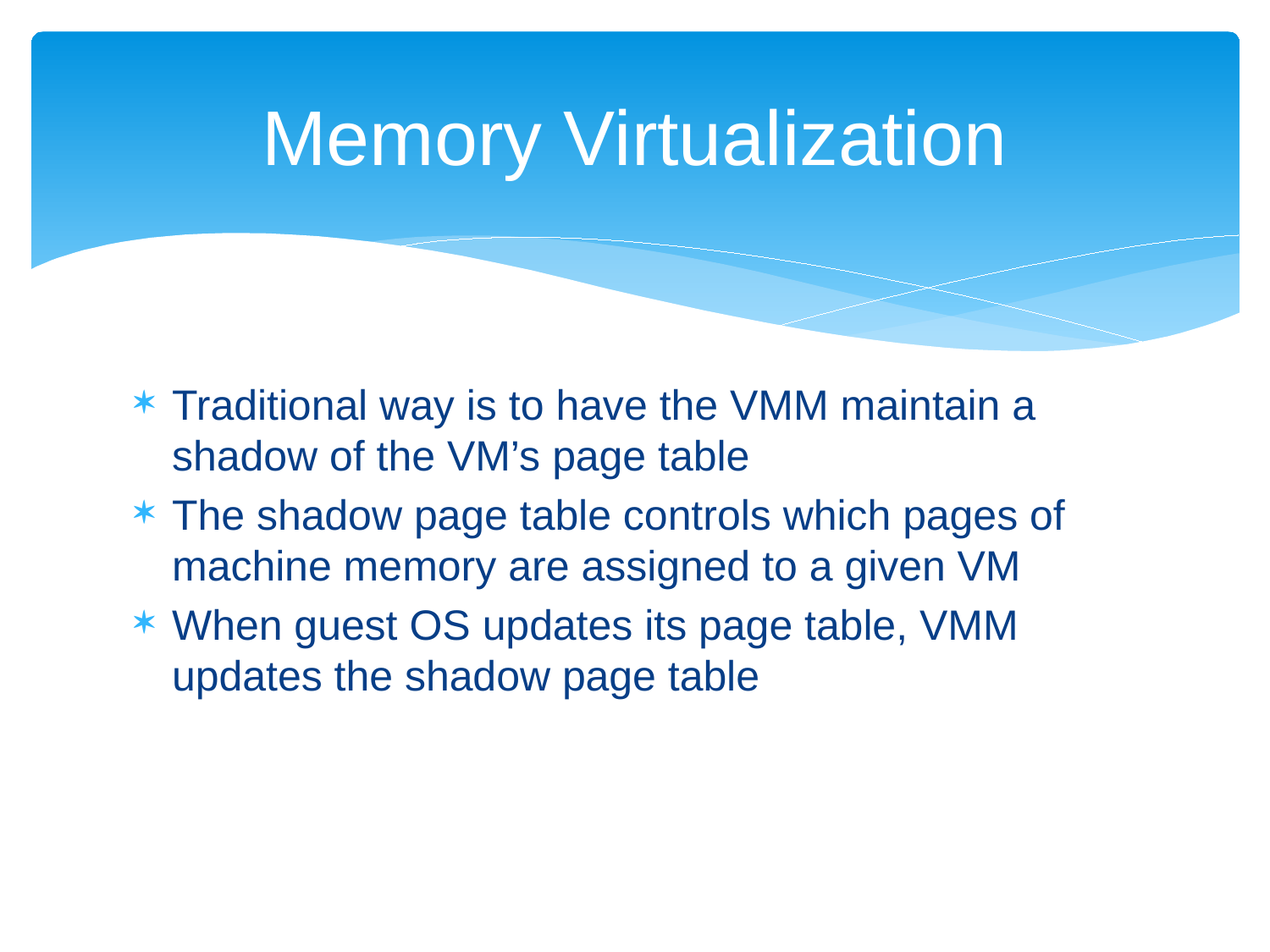

# Memory Virtualization
Traditional way is to have the VMM maintain a shadow of the VM’s page table
The shadow page table controls which pages of machine memory are assigned to a given VM
When guest OS updates its page table, VMM updates the shadow page table